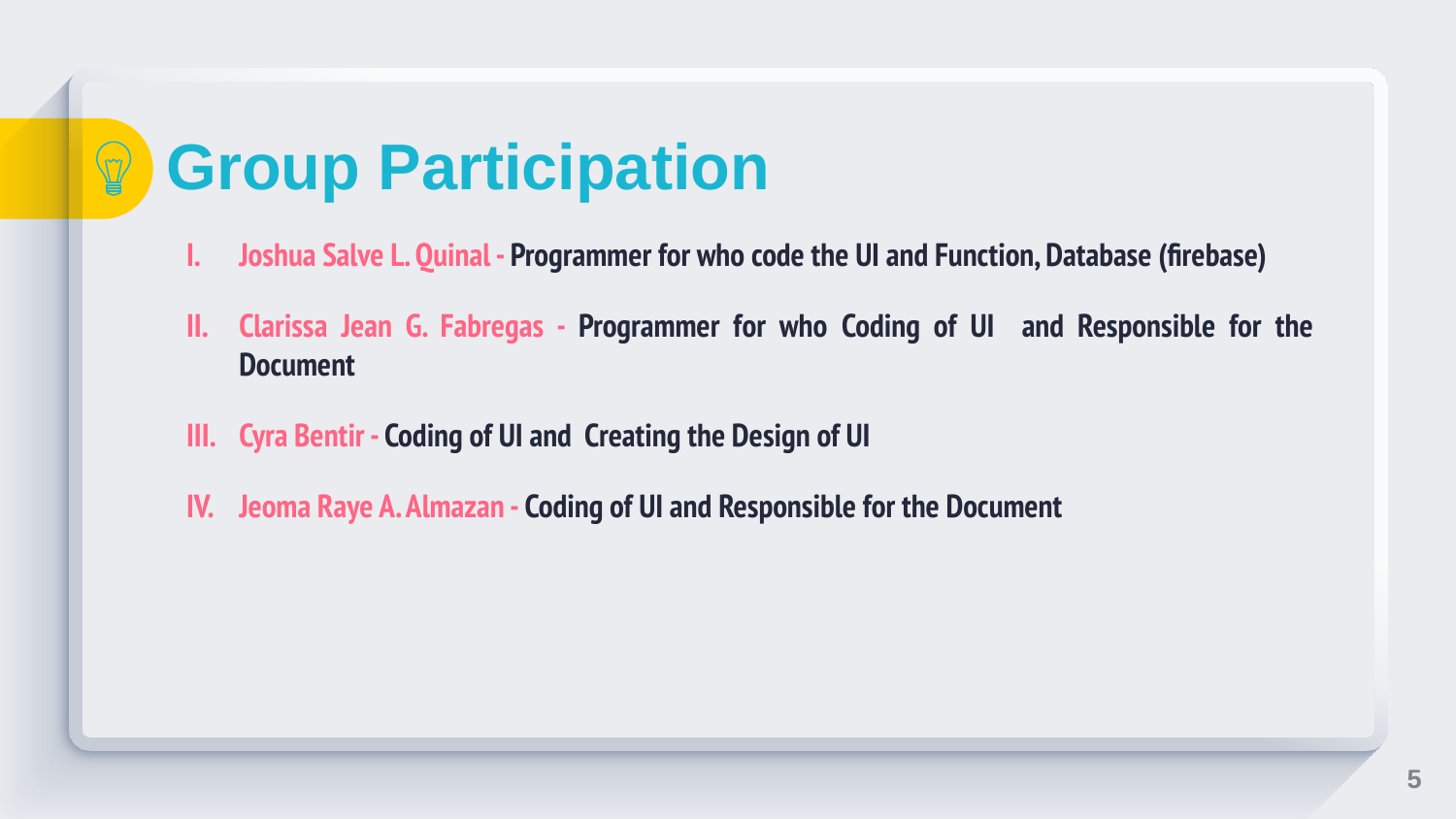

# Group Participation

Joshua Salve L. Quinal - Programmer for who code the UI and Function, Database (firebase)
Clarissa Jean G. Fabregas - Programmer for who Coding of UI  and Responsible for the Document
Cyra Bentir - Coding of UI and  Creating the Design of UI
Jeoma Raye A. Almazan - Coding of UI and Responsible for the Document

5